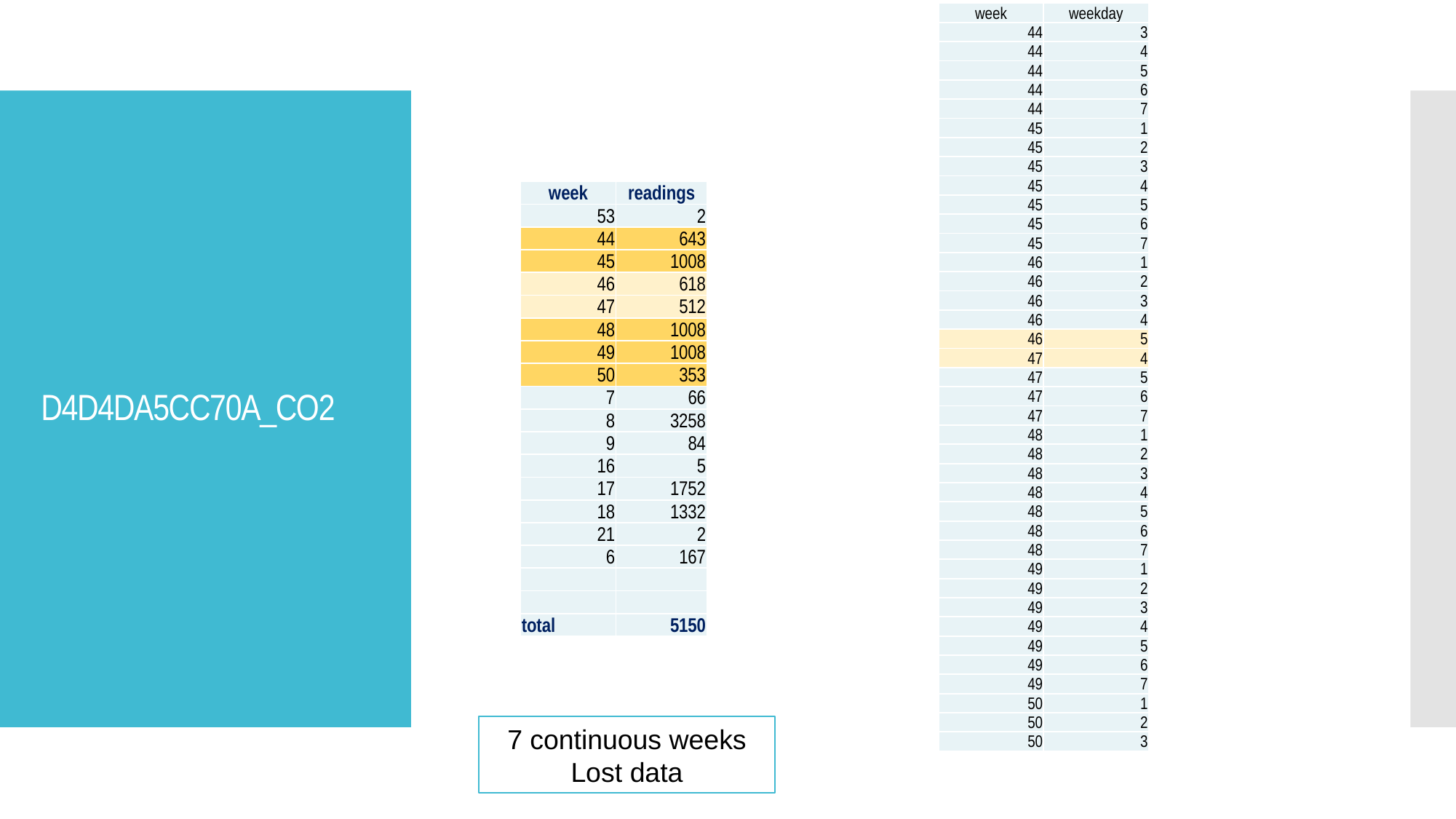

| week | weekday |
| --- | --- |
| 44 | 3 |
| 44 | 4 |
| 44 | 5 |
| 44 | 6 |
| 44 | 7 |
| 45 | 1 |
| 45 | 2 |
| 45 | 3 |
| 45 | 4 |
| 45 | 5 |
| 45 | 6 |
| 45 | 7 |
| 46 | 1 |
| 46 | 2 |
| 46 | 3 |
| 46 | 4 |
| 46 | 5 |
| 47 | 4 |
| 47 | 5 |
| 47 | 6 |
| 47 | 7 |
| 48 | 1 |
| 48 | 2 |
| 48 | 3 |
| 48 | 4 |
| 48 | 5 |
| 48 | 6 |
| 48 | 7 |
| 49 | 1 |
| 49 | 2 |
| 49 | 3 |
| 49 | 4 |
| 49 | 5 |
| 49 | 6 |
| 49 | 7 |
| 50 | 1 |
| 50 | 2 |
| 50 | 3 |
# D4D4DA5CC70A_CO2
| week | readings |
| --- | --- |
| 53 | 2 |
| 44 | 643 |
| 45 | 1008 |
| 46 | 618 |
| 47 | 512 |
| 48 | 1008 |
| 49 | 1008 |
| 50 | 353 |
| 7 | 66 |
| 8 | 3258 |
| 9 | 84 |
| 16 | 5 |
| 17 | 1752 |
| 18 | 1332 |
| 21 | 2 |
| 6 | 167 |
|  |  |
|  |  |
| total | 5150 |
7 continuous weeks
Lost data